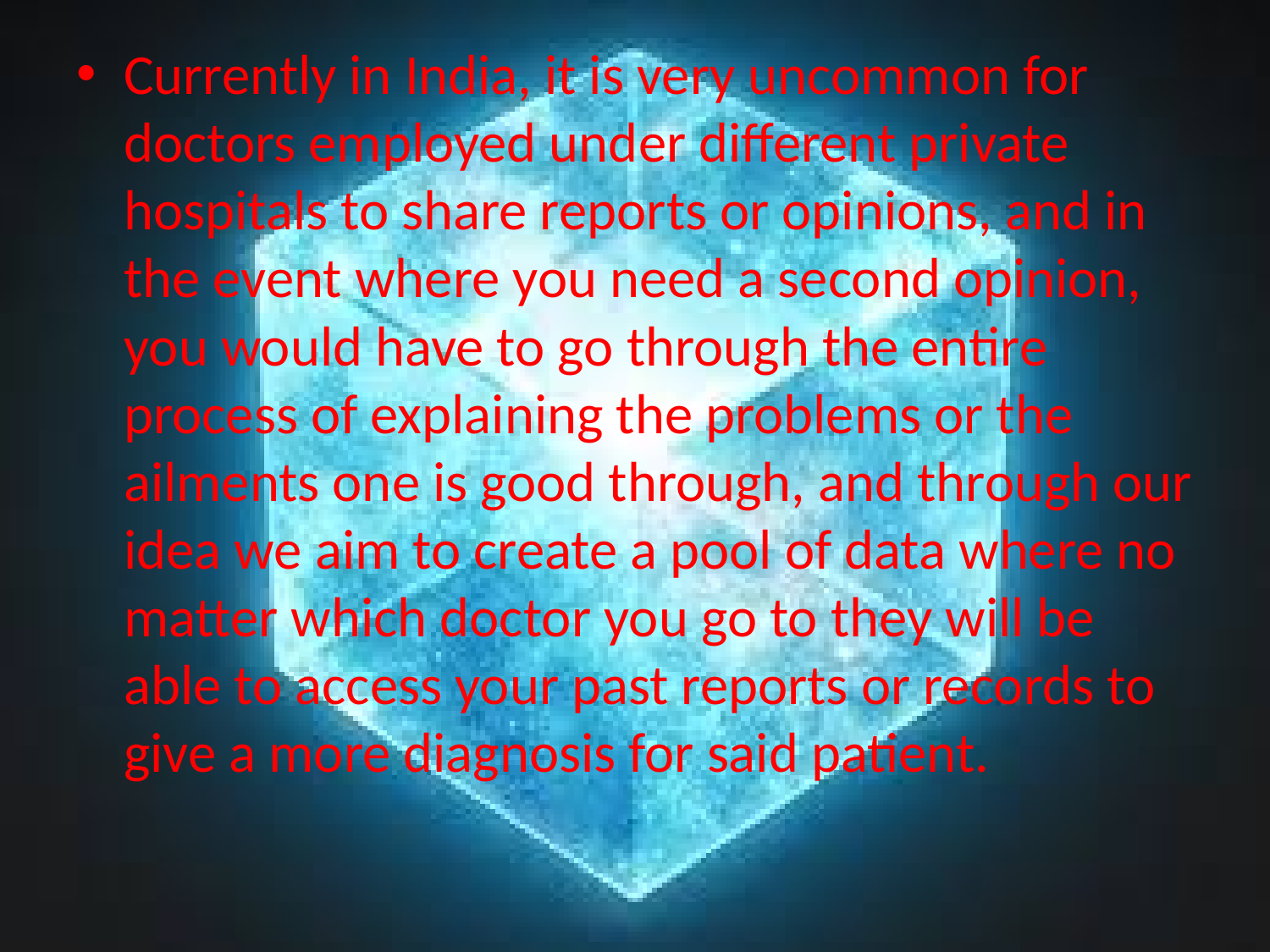

Currently in India, it is very uncommon for doctors employed under different private hospitals to share reports or opinions, and in the event where you need a second opinion, you would have to go through the entire process of explaining the problems or the ailments one is good through, and through our idea we aim to create a pool of data where no matter which doctor you go to they will be able to access your past reports or records to give a more diagnosis for said patient.